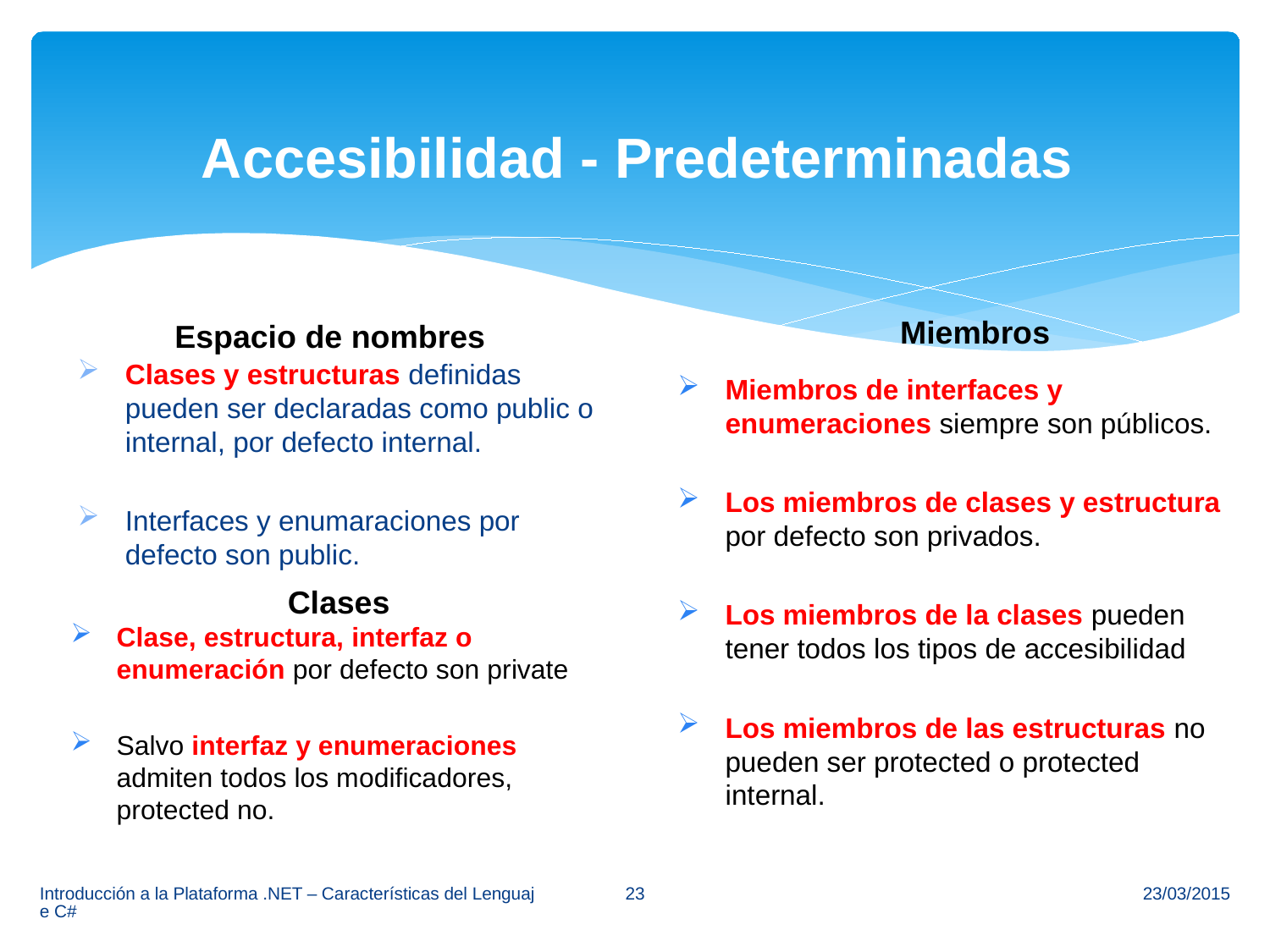

# Accesibilidad - Predeterminadas
Miembros
Espacio de nombres

Clases y estructuras definidas pueden ser declaradas como public o internal, por defecto internal.

Interfaces y enumaraciones por defecto son public.

Miembros de interfaces y enumeraciones siempre son públicos.

Los miembros de clases y estructura por defecto son privados.

Los miembros de la clases pueden tener todos los tipos de accesibilidad

Los miembros de las estructuras no pueden ser protected o protected internal.

Clase, estructura, interfaz o enumeración por defecto son private

Salvo interfaz y enumeraciones admiten todos los modificadores, protected no.

Clases
23
Introducción a la Plataforma .NET – Características del Lenguaje C#
23/03/2015